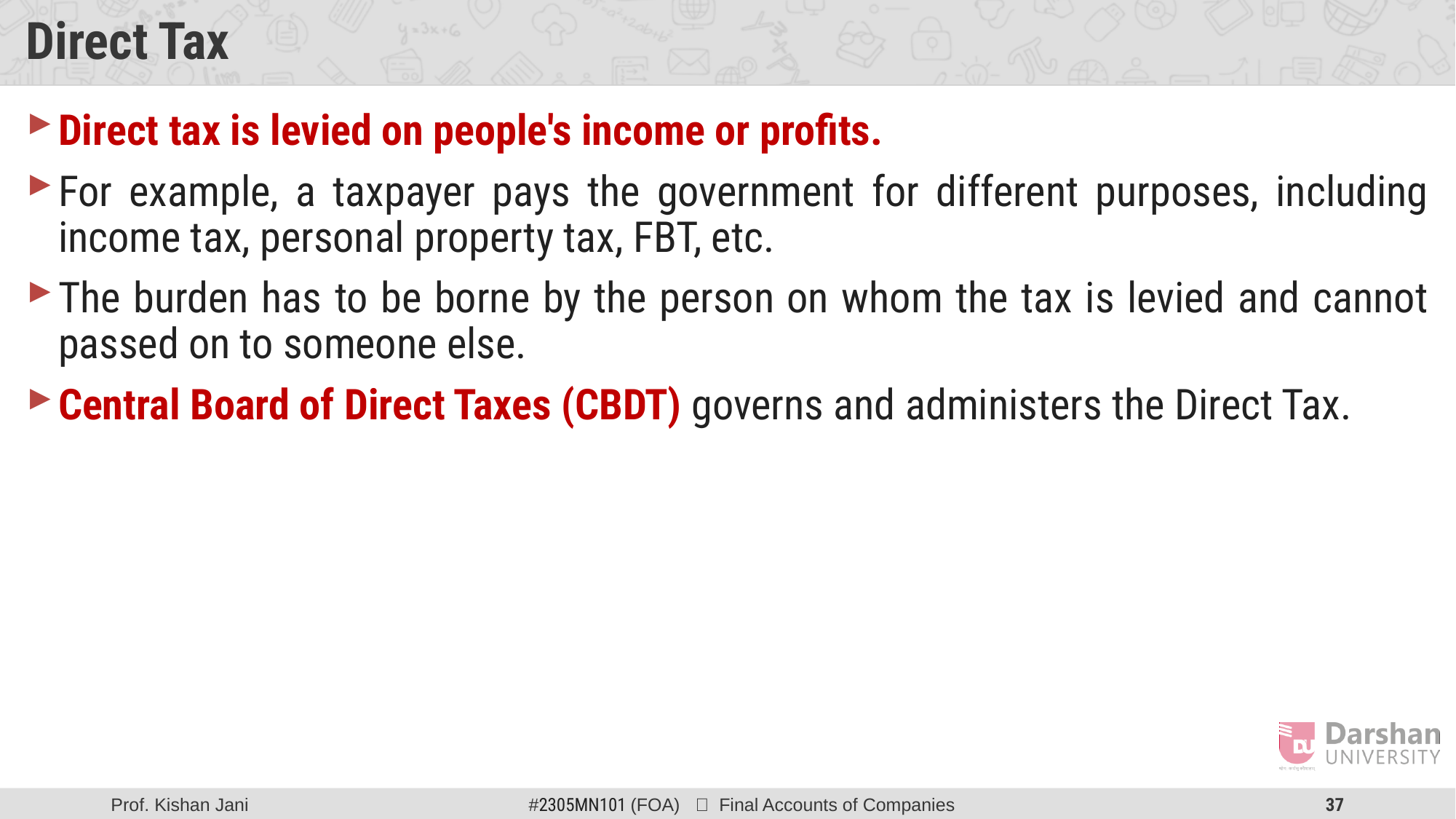

# Direct Tax
Direct tax is levied on people's income or profits.
For example, a taxpayer pays the government for different purposes, including income tax, personal property tax, FBT, etc.
The burden has to be borne by the person on whom the tax is levied and cannot passed on to someone else.
Central Board of Direct Taxes (CBDT) governs and administers the Direct Tax.